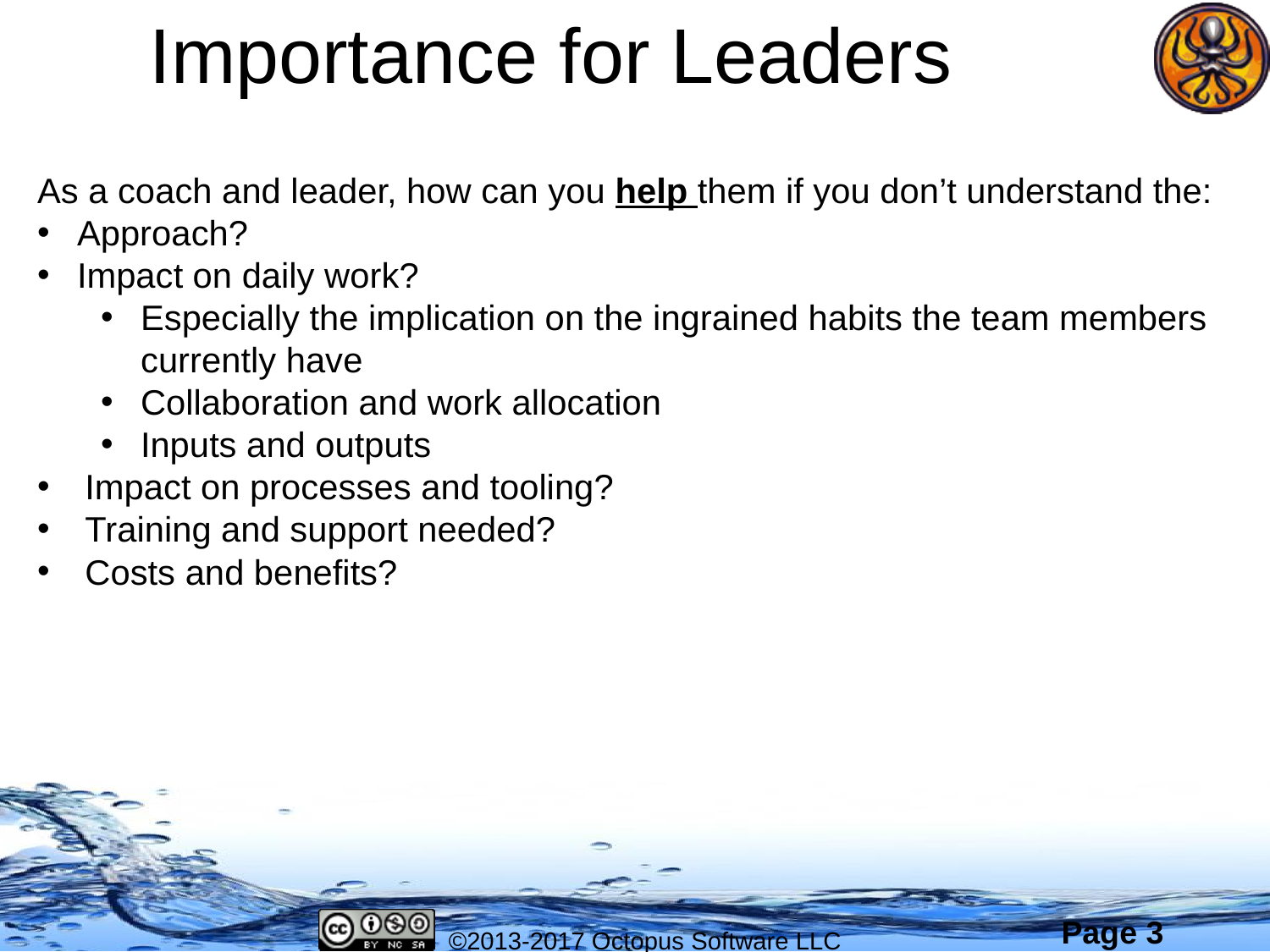

# Importance for Leaders
As a coach and leader, how can you help them if you don’t understand the:
Approach?
Impact on daily work?
Especially the implication on the ingrained habits the team members currently have
Collaboration and work allocation
Inputs and outputs
Impact on processes and tooling?
Training and support needed?
Costs and benefits?
©2013-2017 Octopus Software LLC